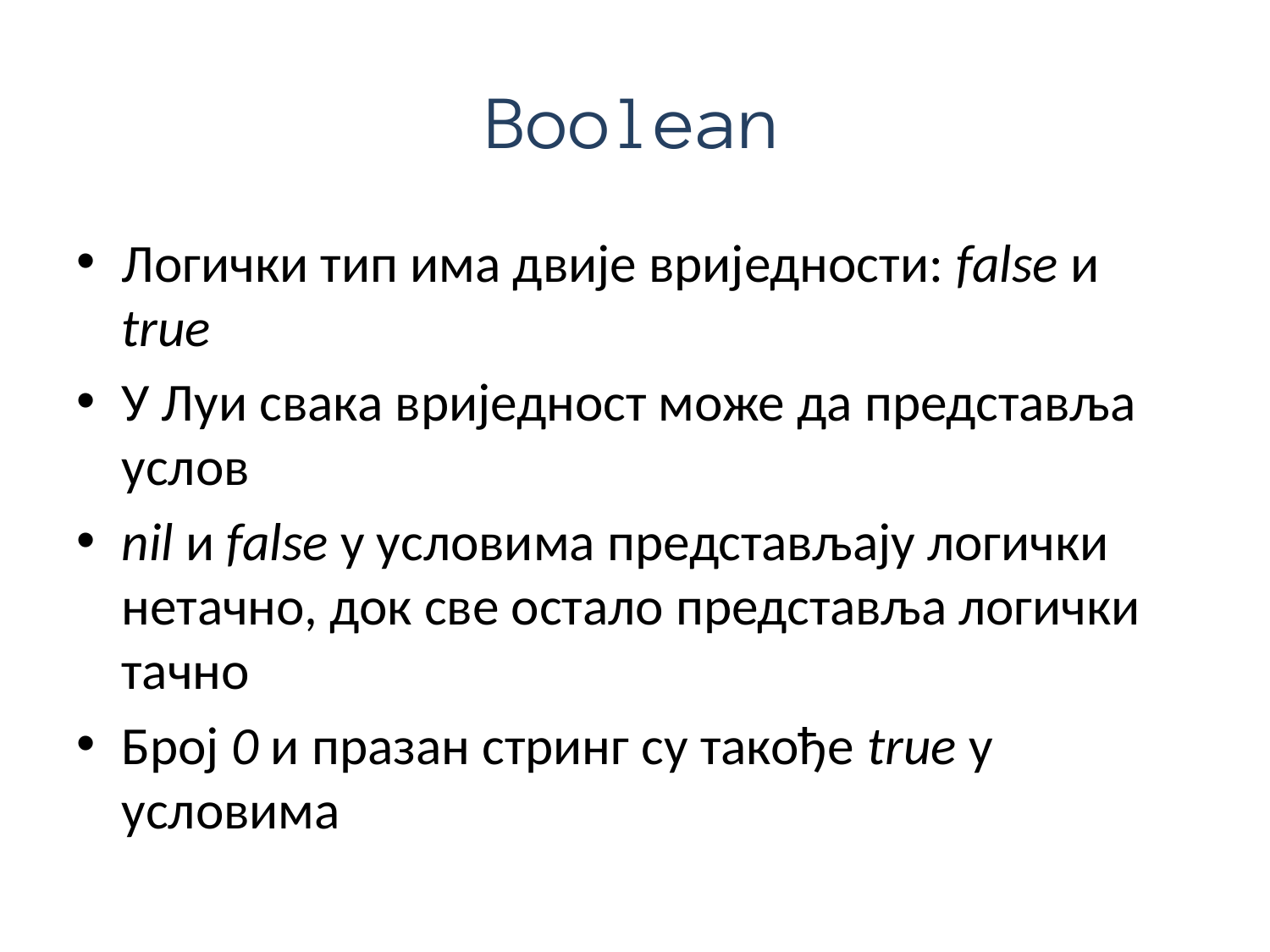

# Boolean
Логички тип има двије вриједности: false и true
У Луи свака вриједност може да представља услов
nil и false у условима представљају логички нетачно, док све остало представља логички тачно
Број 0 и празан стринг су такође true у условима